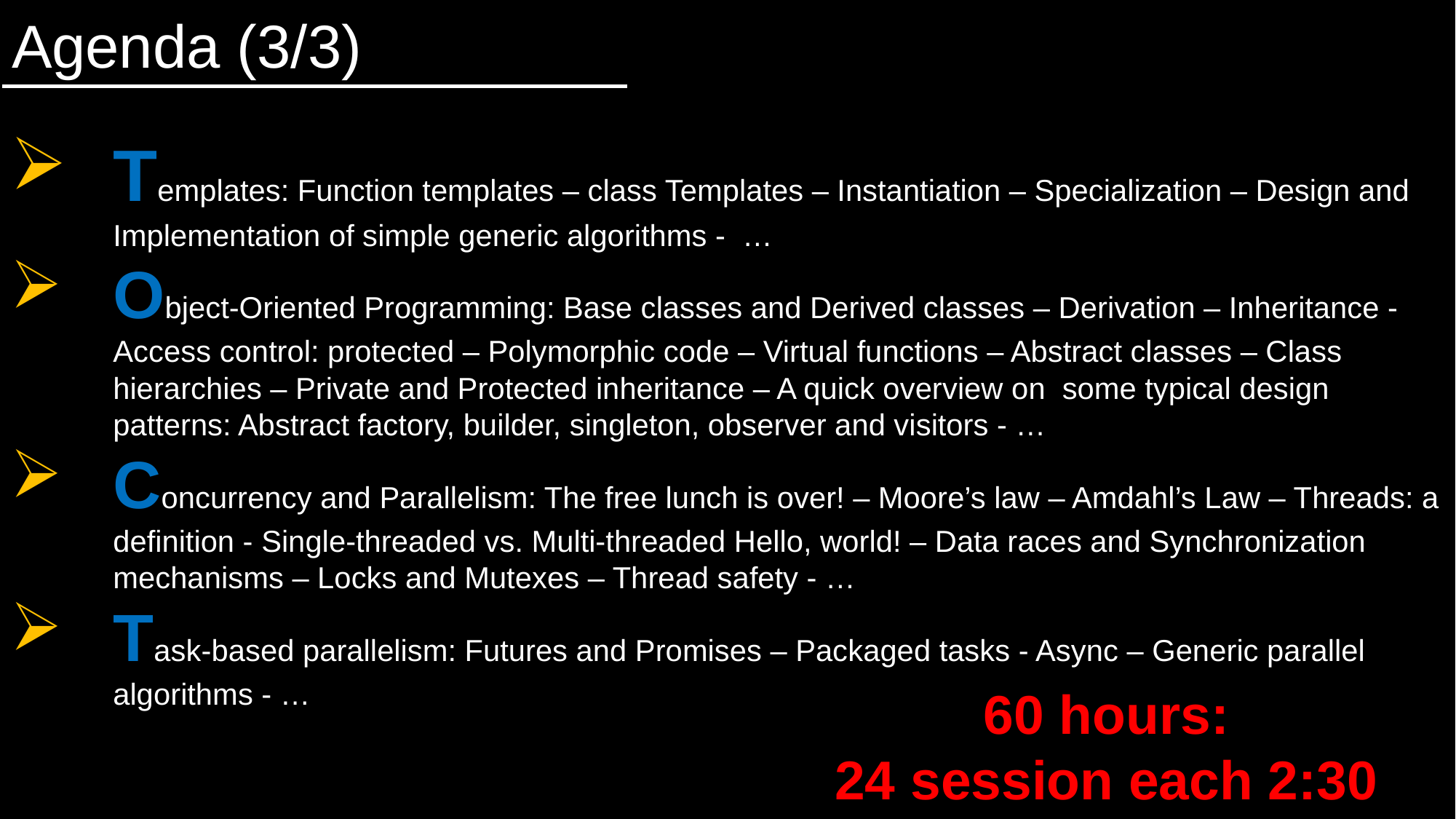

Agenda (3/3)

Templates: Function templates – class Templates – Instantiation – Specialization – Design and Implementation of simple generic algorithms -  …
Object-Oriented Programming: Base classes and Derived classes – Derivation – Inheritance - Access control: protected – Polymorphic code – Virtual functions – Abstract classes – Class hierarchies – Private and Protected inheritance – A quick overview on  some typical design patterns: Abstract factory, builder, singleton, observer and visitors - …
Concurrency and Parallelism: The free lunch is over! – Moore’s law – Amdahl’s Law – Threads: a definition - Single-threaded vs. Multi-threaded Hello, world! – Data races and Synchronization mechanisms – Locks and Mutexes – Thread safety - …
Task-based parallelism: Futures and Promises – Packaged tasks - Async – Generic parallel algorithms - …
60 hours:
24 session each 2:30 hours